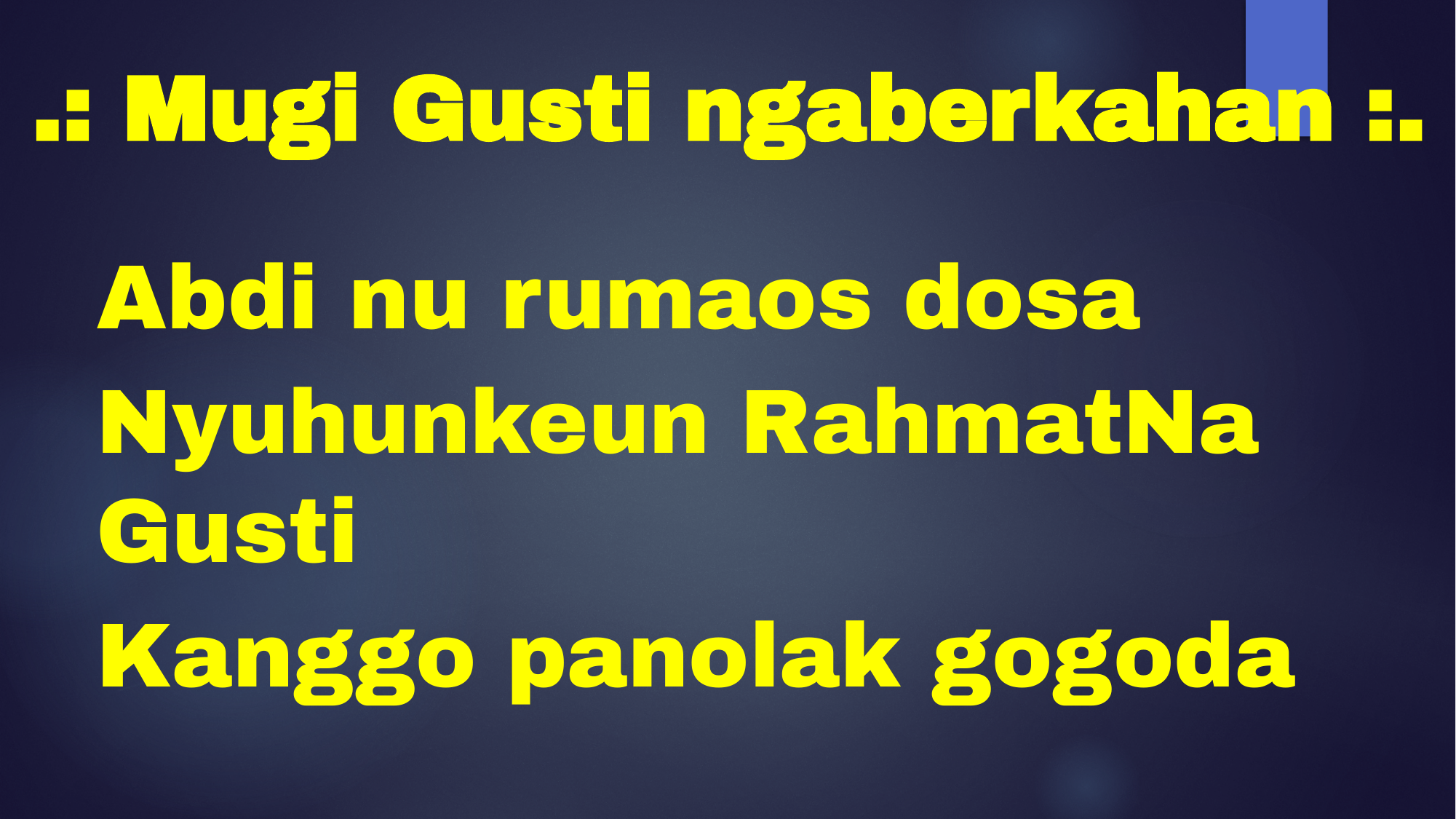

.: Mugi Gusti ngaberkahan :.
Abdi nu rumaos dosa
Nyuhunkeun RahmatNa Gusti
Kanggo panolak gogoda